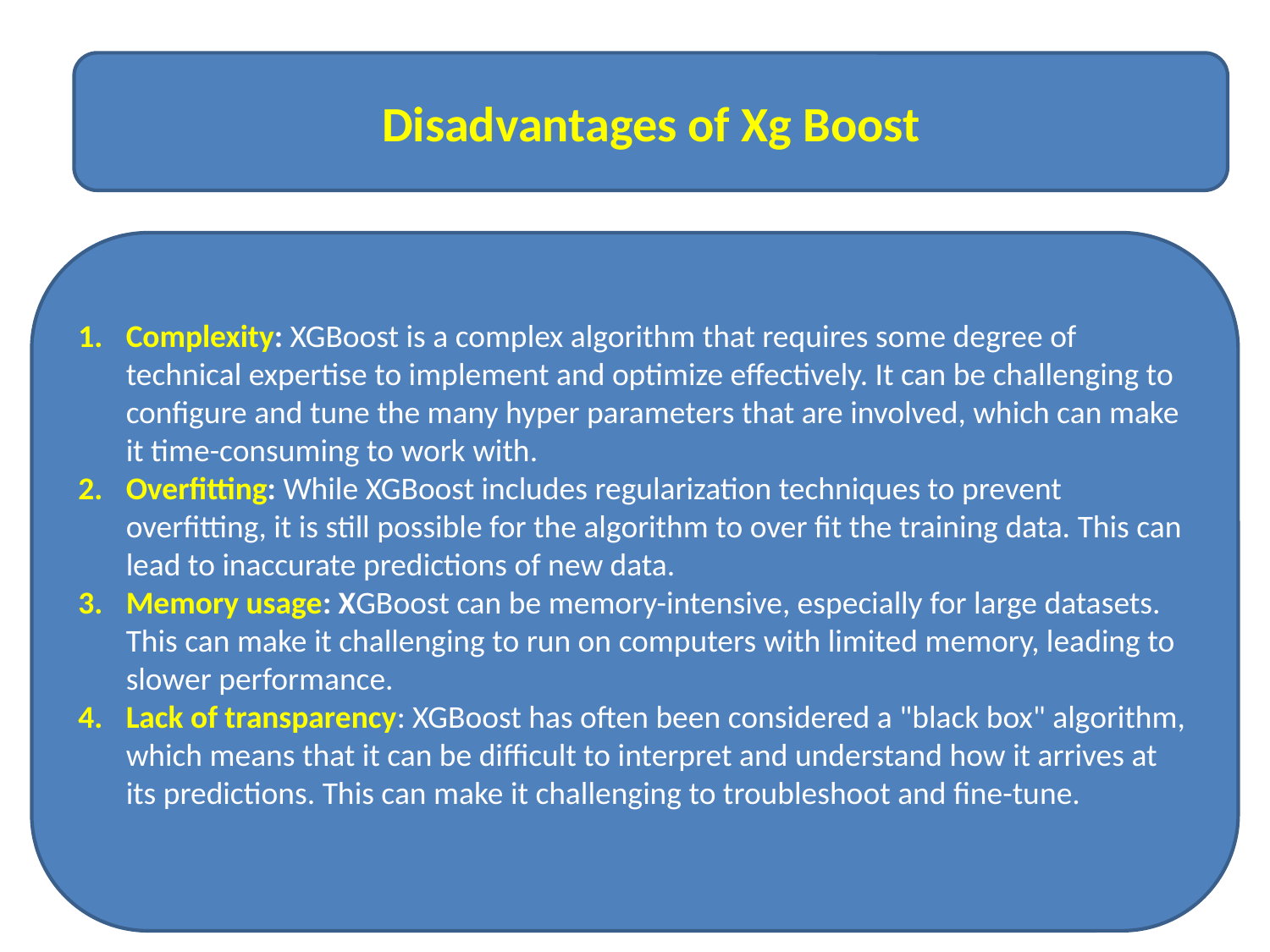

Disadvantages of Xg Boost
Complexity: XGBoost is a complex algorithm that requires some degree of technical expertise to implement and optimize effectively. It can be challenging to configure and tune the many hyper parameters that are involved, which can make it time-consuming to work with.
Overfitting: While XGBoost includes regularization techniques to prevent overfitting, it is still possible for the algorithm to over fit the training data. This can lead to inaccurate predictions of new data.
Memory usage: XGBoost can be memory-intensive, especially for large datasets. This can make it challenging to run on computers with limited memory, leading to slower performance.
Lack of transparency: XGBoost has often been considered a "black box" algorithm, which means that it can be difficult to interpret and understand how it arrives at its predictions. This can make it challenging to troubleshoot and fine-tune.